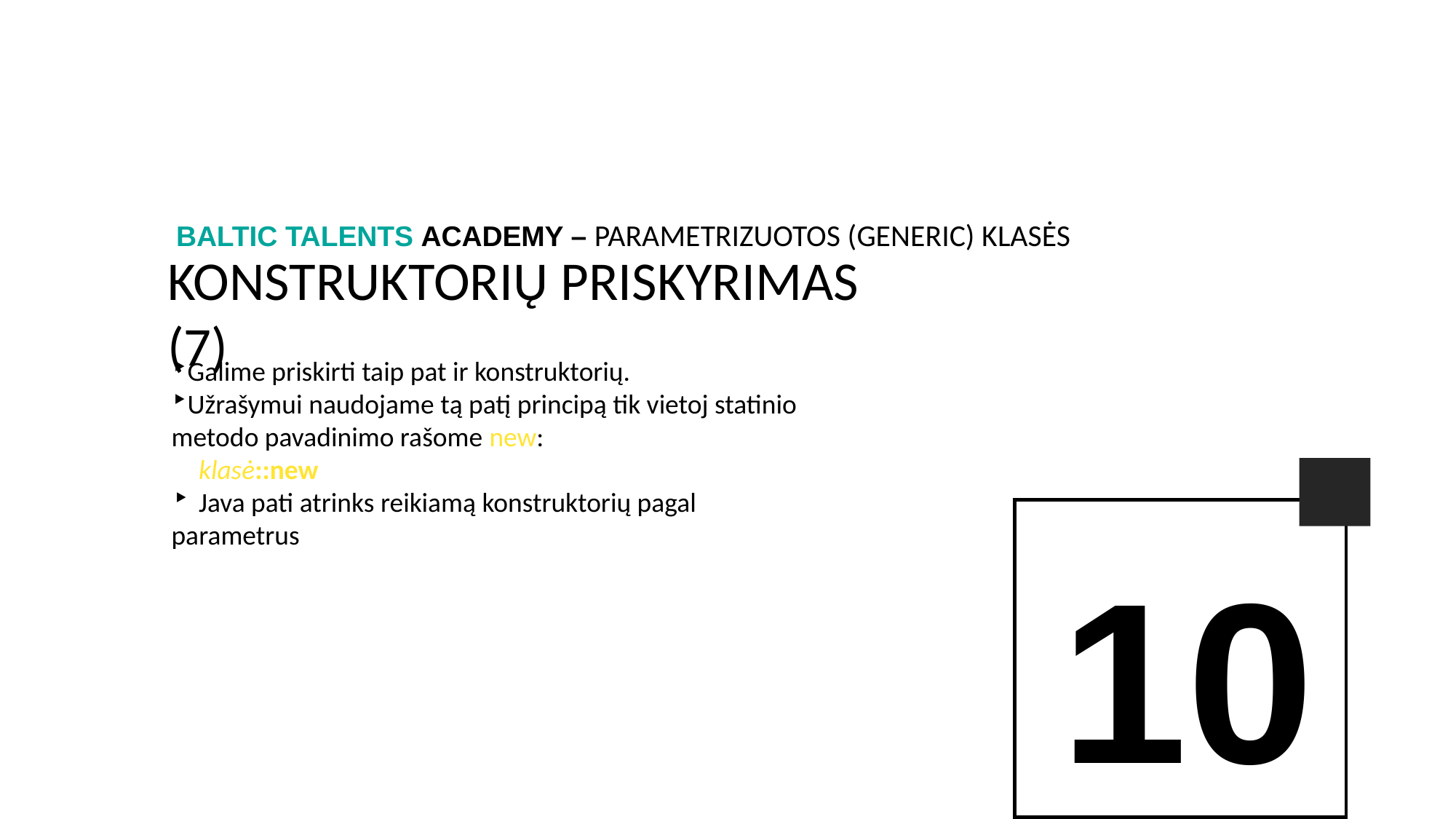

BALTIc TALENTs AcADEMy – Parametrizuotos (generic) klasės
konstruktorių priskyrimas (7)
Galime priskirti taip pat ir konstruktorių.
Užrašymui naudojame tą patį principą tik vietoj statinio metodo pavadinimo rašome new:
klasė::new
Java pati atrinks reikiamą konstruktorių pagal parametrus

10